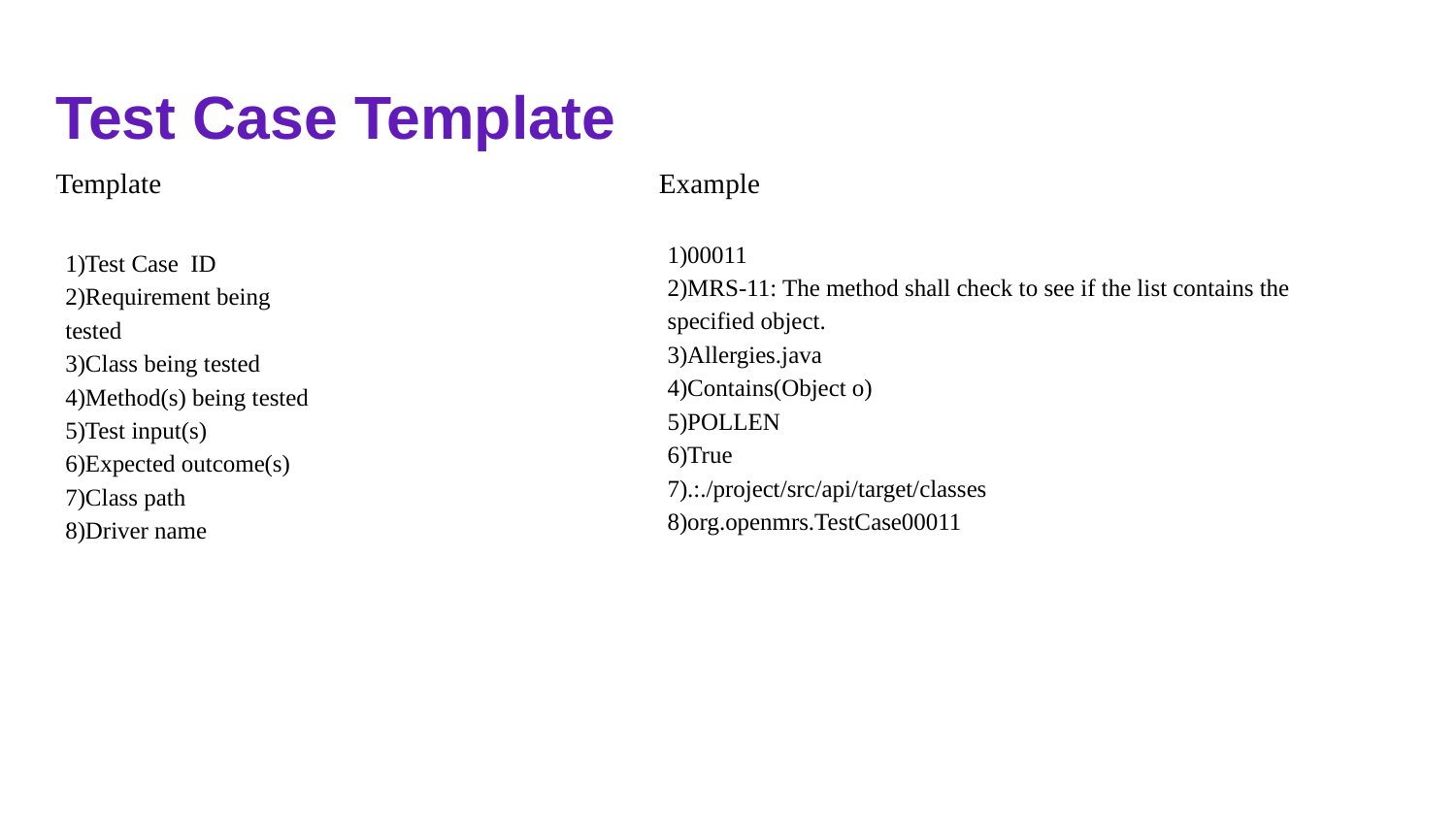

# Test Case Template
Template
Example
1)00011
2)MRS-11: The method shall check to see if the list contains the specified object.
3)Allergies.java
4)Contains(Object o)
5)POLLEN
6)True
7).:./project/src/api/target/classes
8)org.openmrs.TestCase00011
1)Test Case  ID
2)Requirement being
tested
3)Class being tested
4)Method(s) being tested
5)Test input(s)
6)Expected outcome(s)
7)Class path
8)Driver name